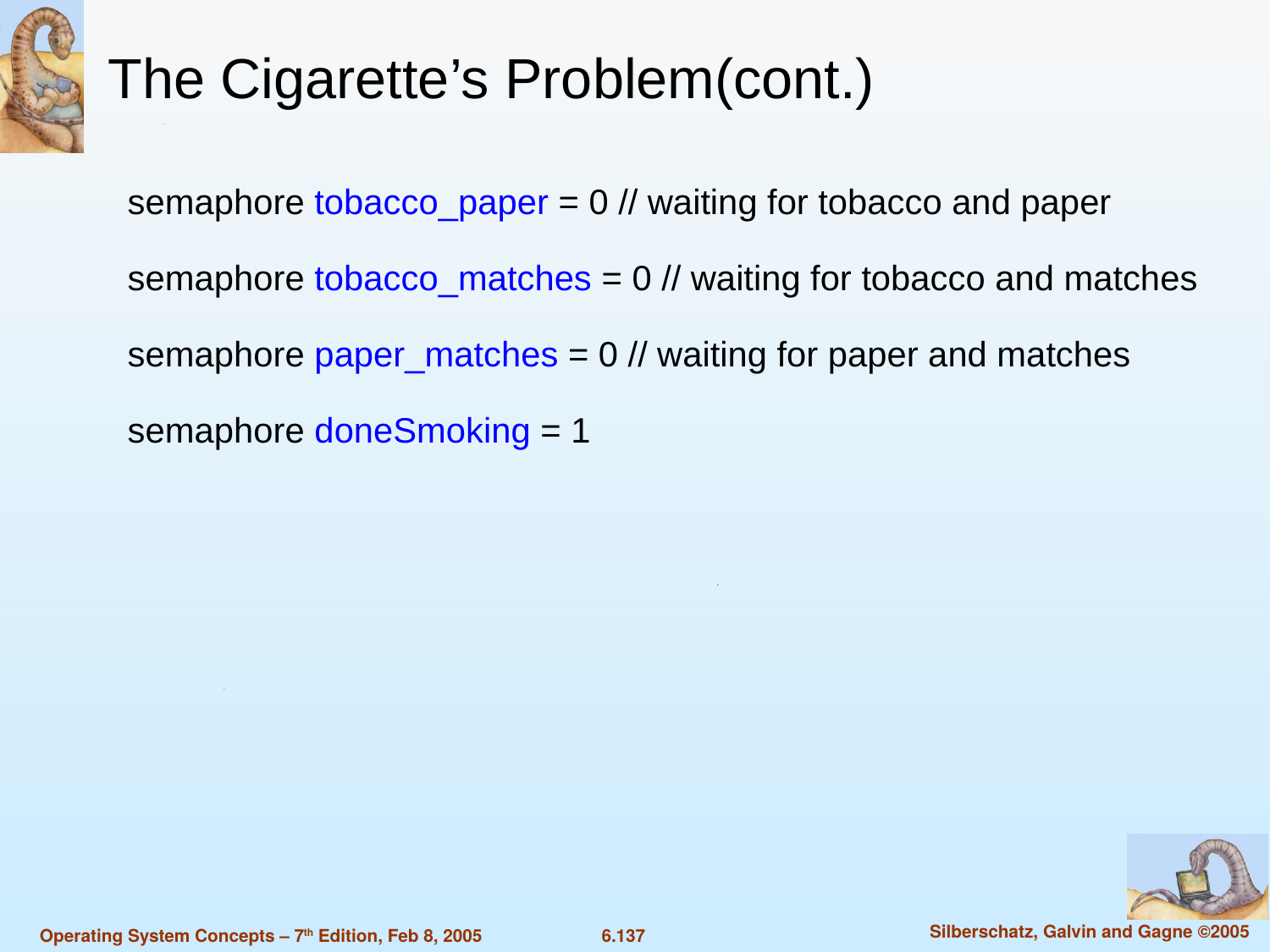

The Cigarette’s Problem(cont.)
semaphore tobacco_paper = 0 // waiting for tobacco and paper

semaphore tobacco_matches = 0 // waiting for tobacco and matches

semaphore paper_matches = 0 // waiting for paper and matches

semaphore doneSmoking = 1